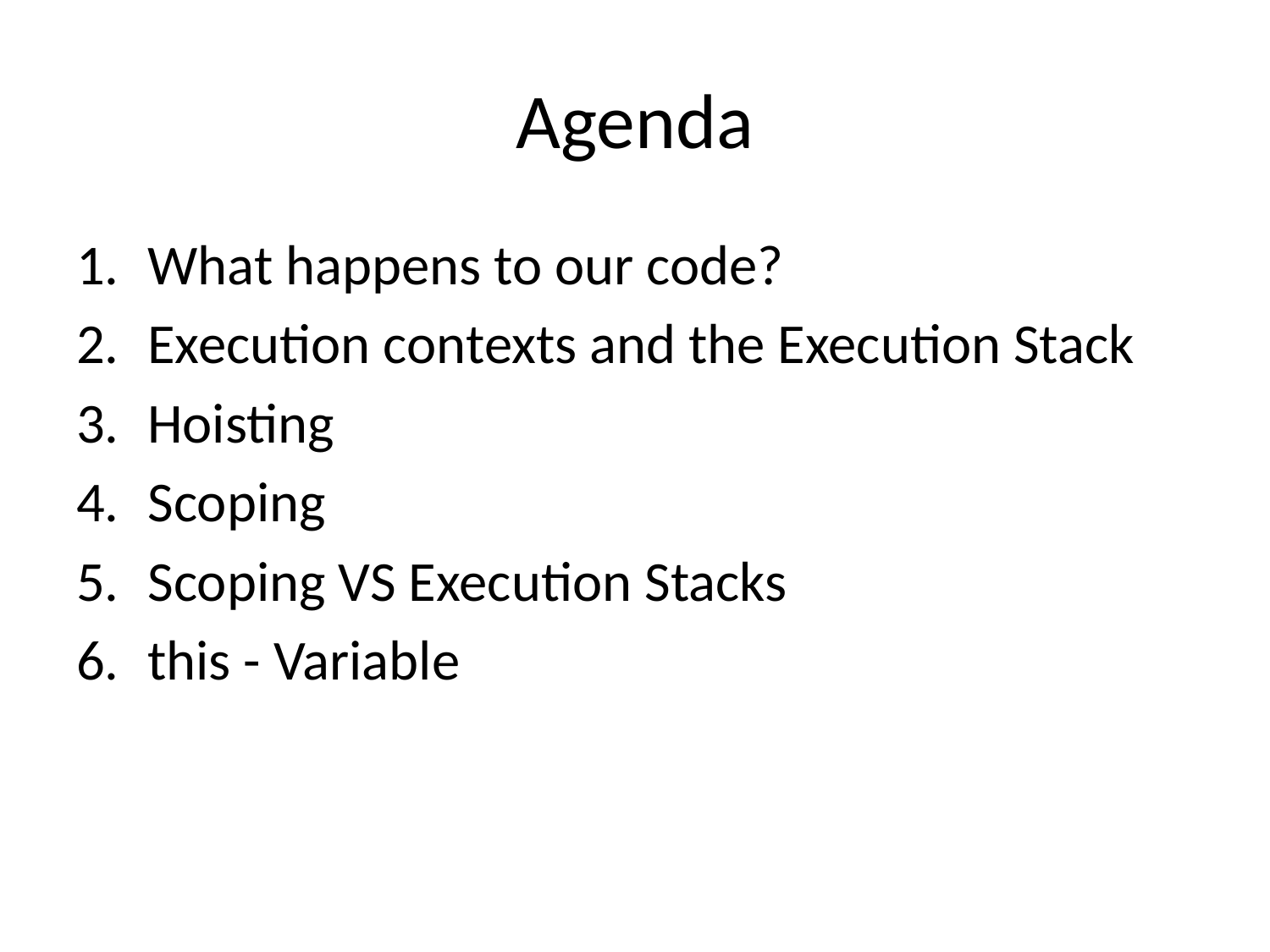

# Agenda
What happens to our code?
Execution contexts and the Execution Stack
Hoisting
Scoping
Scoping VS Execution Stacks
this - Variable